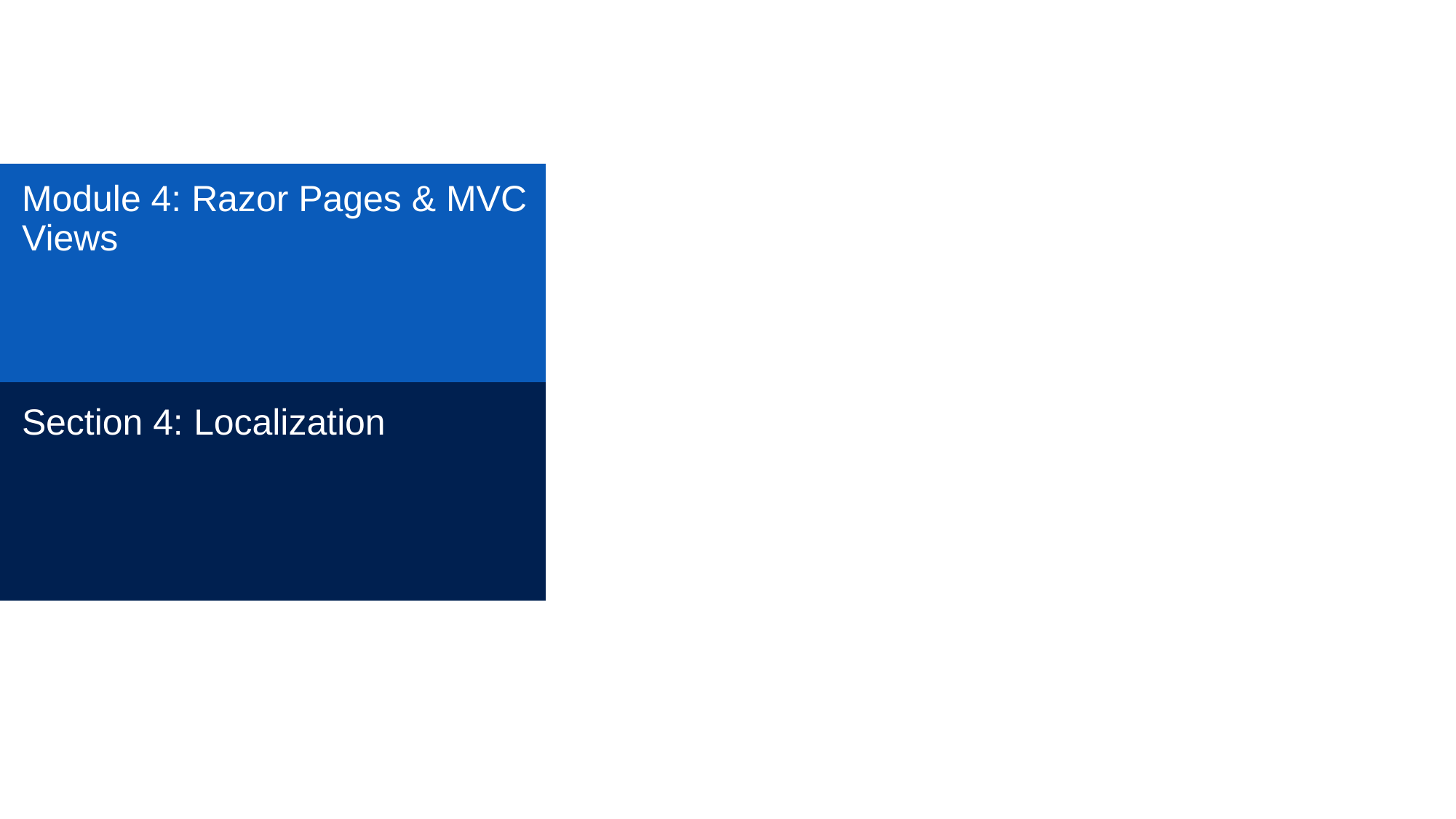

# Module 4: Razor Pages & MVC Views
Section 4: Localization